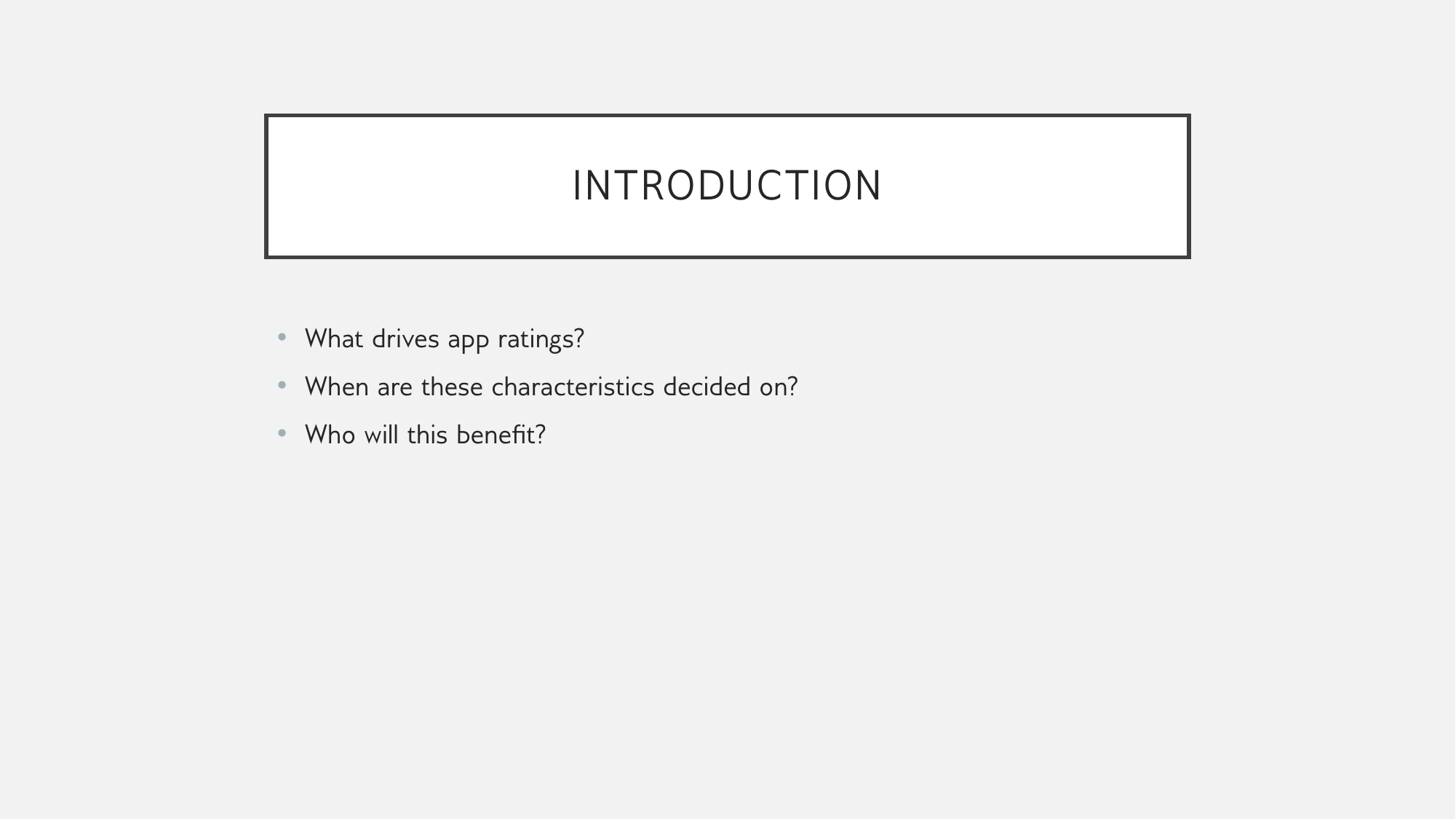

# Introduction
What drives app ratings?
When are these characteristics decided on?
Who will this benefit?